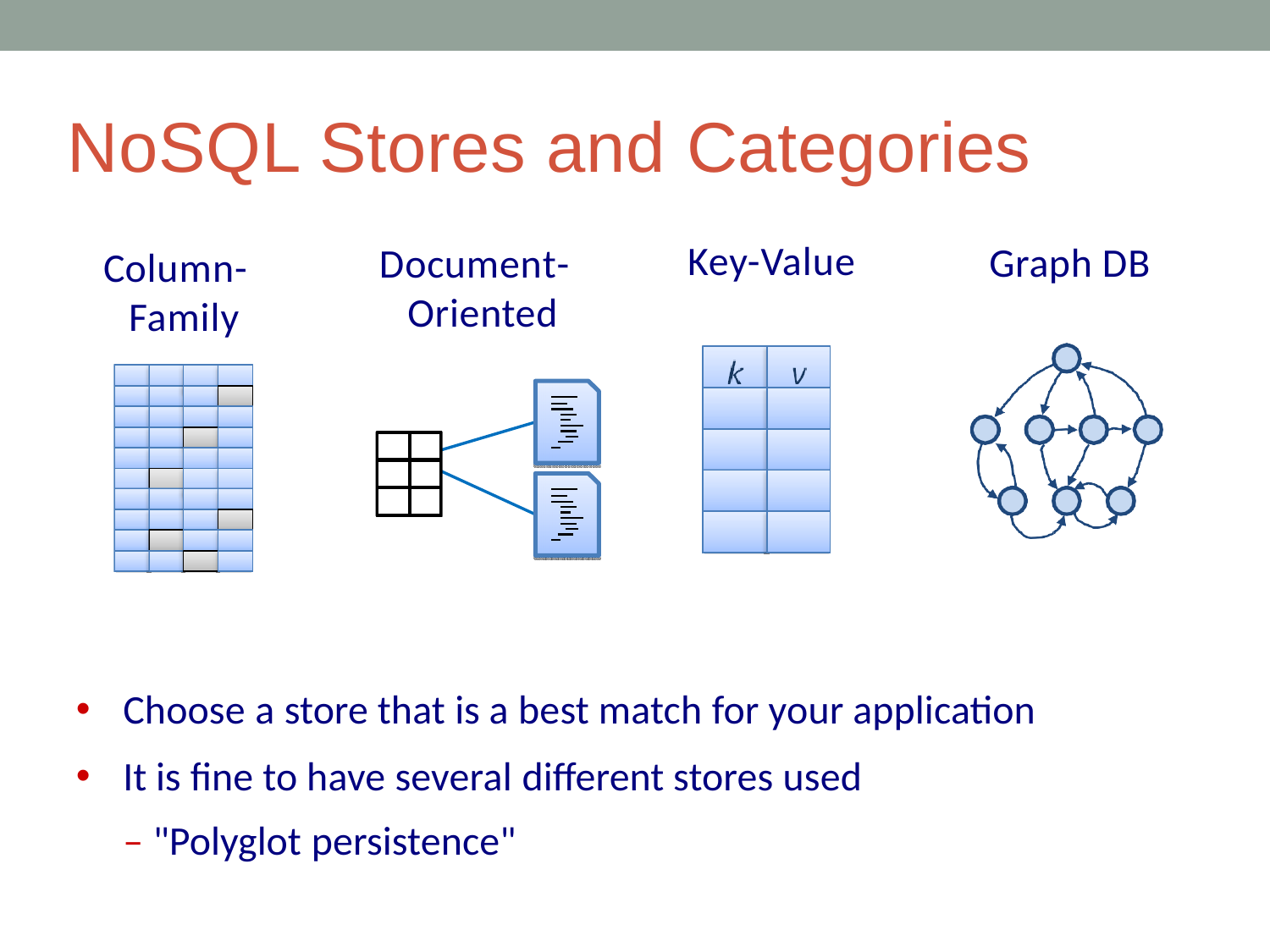

# NoSQL Stores and Categories
Key-Value
Graph DB
Document-  Oriented
Column-  Family

Choose a store that is a best match for your application
It is fine to have several different stores used
– "Polyglot persistence"